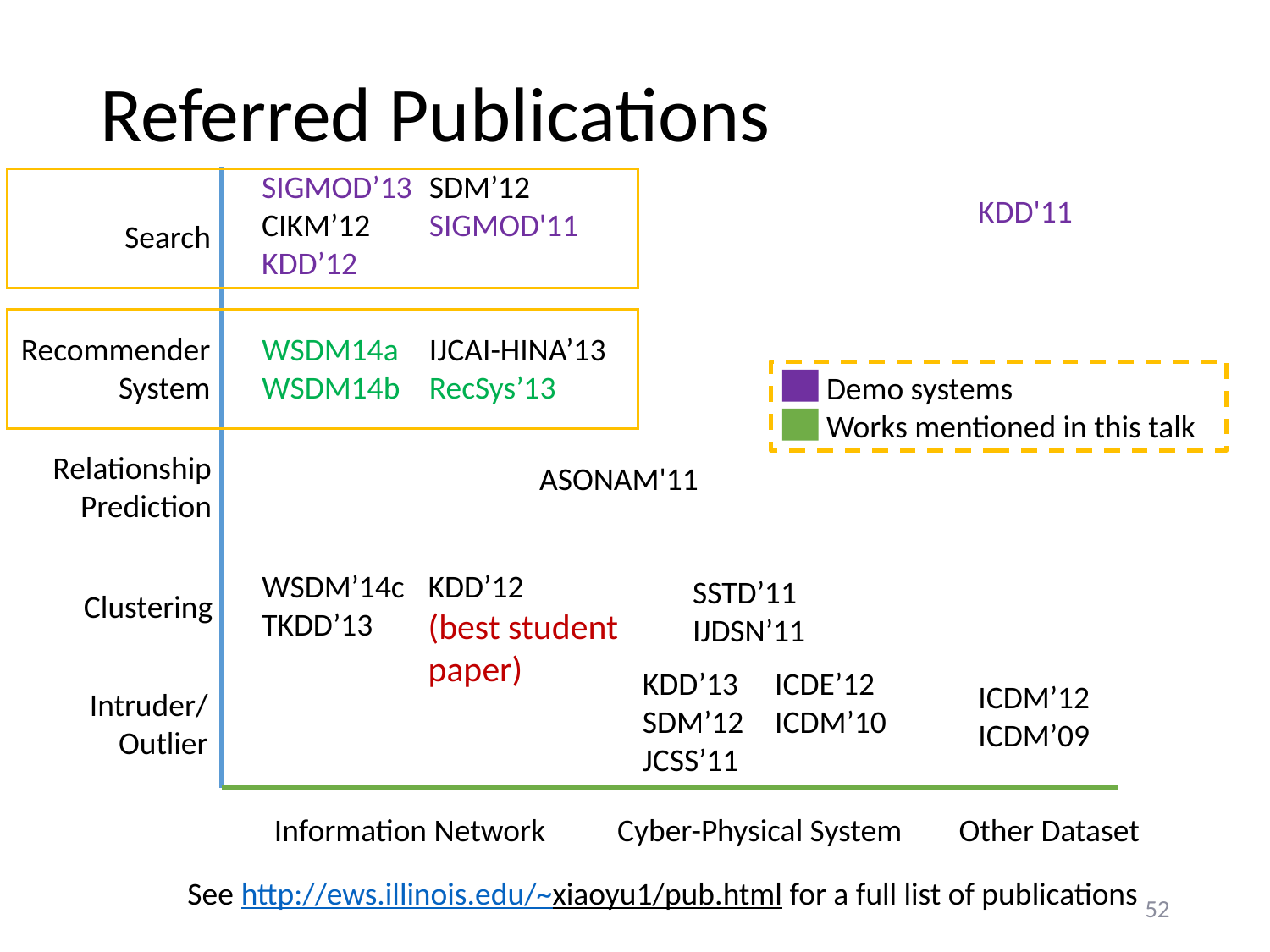

# Referred Publications
SIGMOD’13
CIKM’12
KDD’12
SDM’12
SIGMOD'11

KDD'11
Search

WSDM14a
WSDM14b
IJCAI-HINA’13
RecSys’13
Recommender
System
      Demo systems
      Works mentioned in this talk

Relationship Prediction
ASONAM'11
WSDM’14c
TKDD’13
KDD’12
(best student paper)
SSTD’11
IJDSN’11
Clustering
KDD’13
SDM’12
JCSS’11
ICDE’12
ICDM’10
ICDM’12
ICDM’09
Intruder/
Outlier
Information Network
Cyber-Physical System
Other Dataset
See http://ews.illinois.edu/~xiaoyu1/pub.html for a full list of publications
52